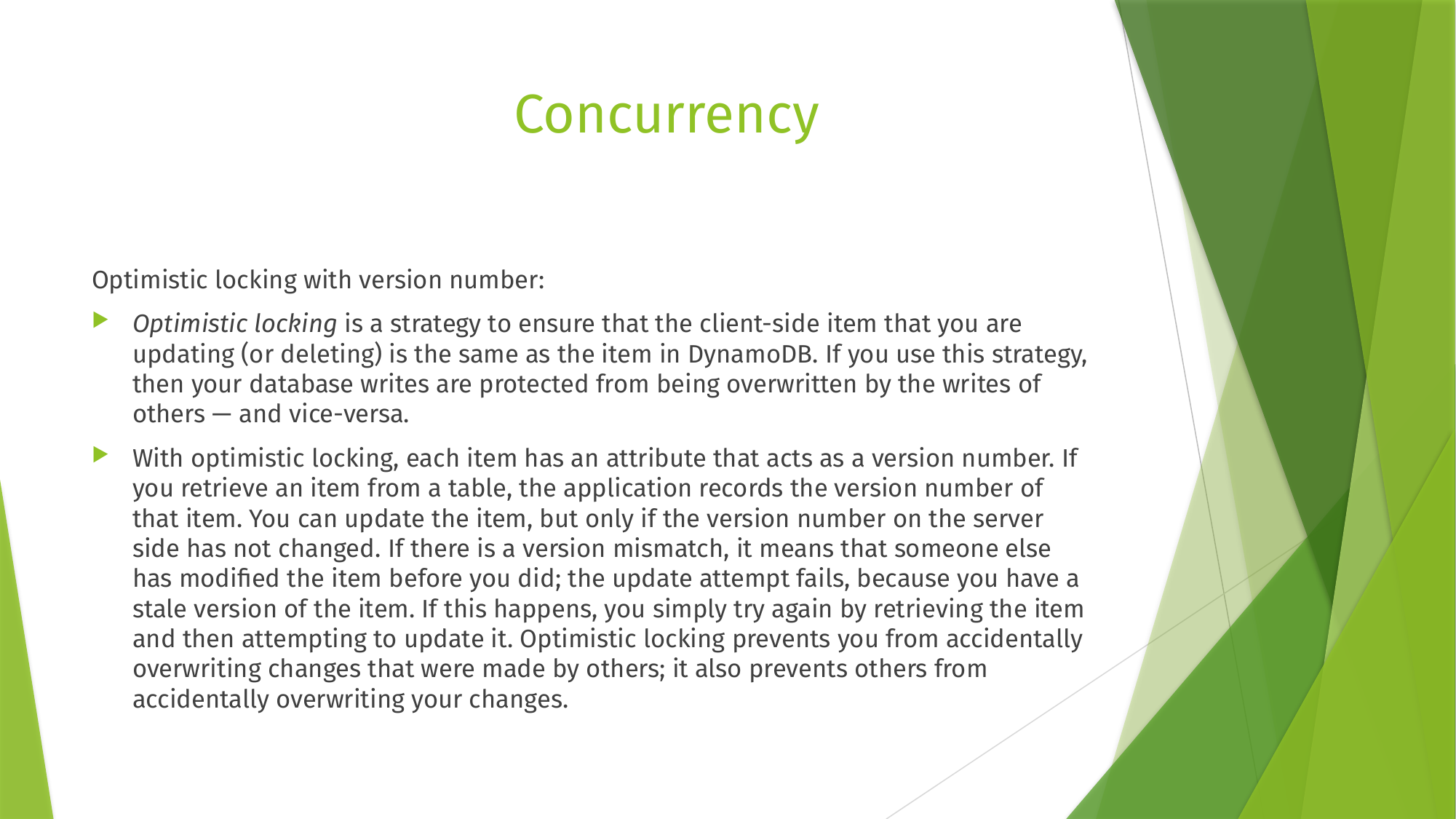

# Concurrency
Optimistic locking with version number:
Optimistic locking is a strategy to ensure that the client-side item that you are updating (or deleting) is the same as the item in DynamoDB. If you use this strategy, then your database writes are protected from being overwritten by the writes of others — and vice-versa.
With optimistic locking, each item has an attribute that acts as a version number. If you retrieve an item from a table, the application records the version number of that item. You can update the item, but only if the version number on the server side has not changed. If there is a version mismatch, it means that someone else has modified the item before you did; the update attempt fails, because you have a stale version of the item. If this happens, you simply try again by retrieving the item and then attempting to update it. Optimistic locking prevents you from accidentally overwriting changes that were made by others; it also prevents others from accidentally overwriting your changes.